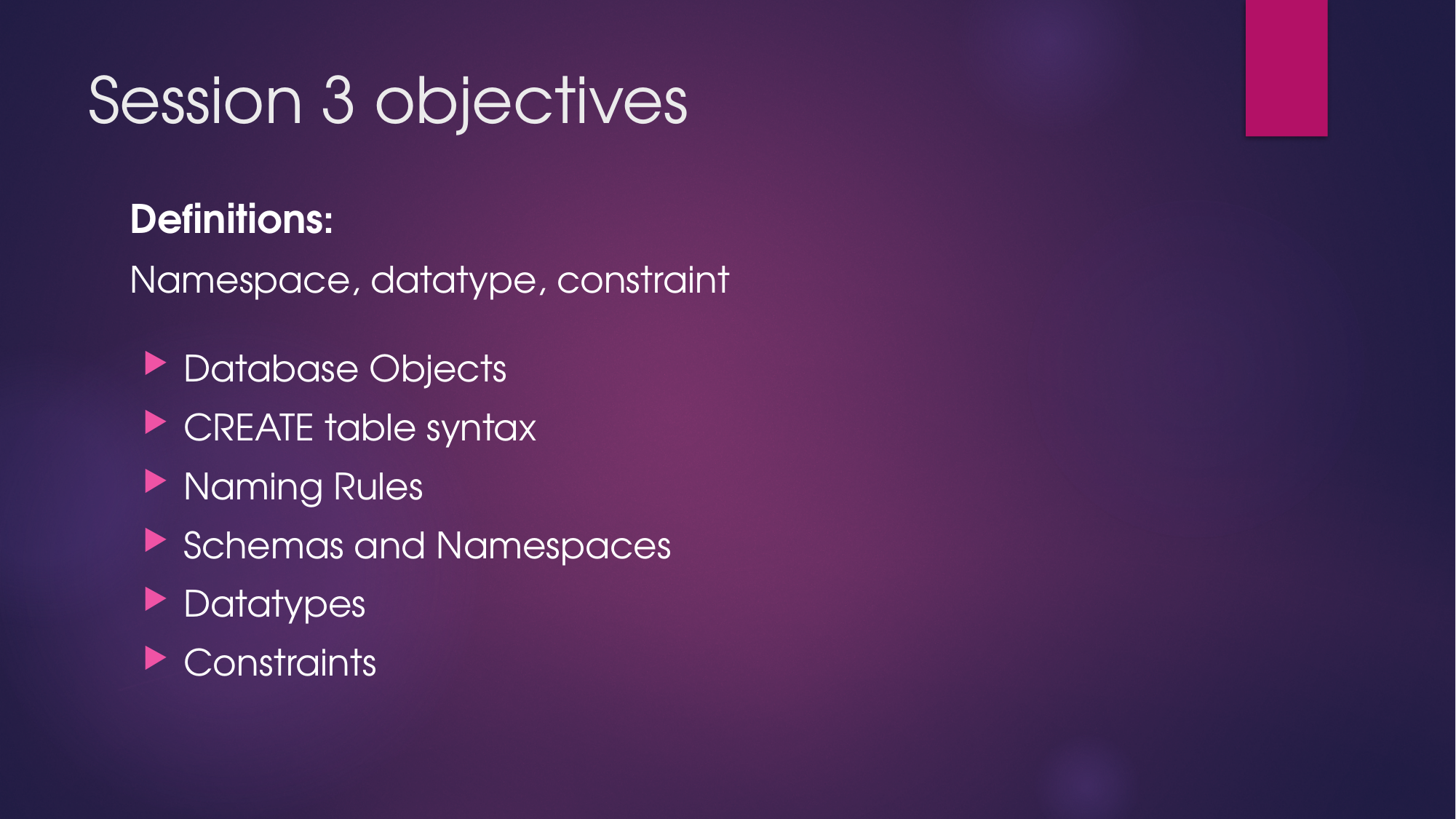

# Session 3 objectives
Definitions:
Namespace, datatype, constraint
Database Objects
CREATE table syntax
Naming Rules
Schemas and Namespaces
Datatypes
Constraints